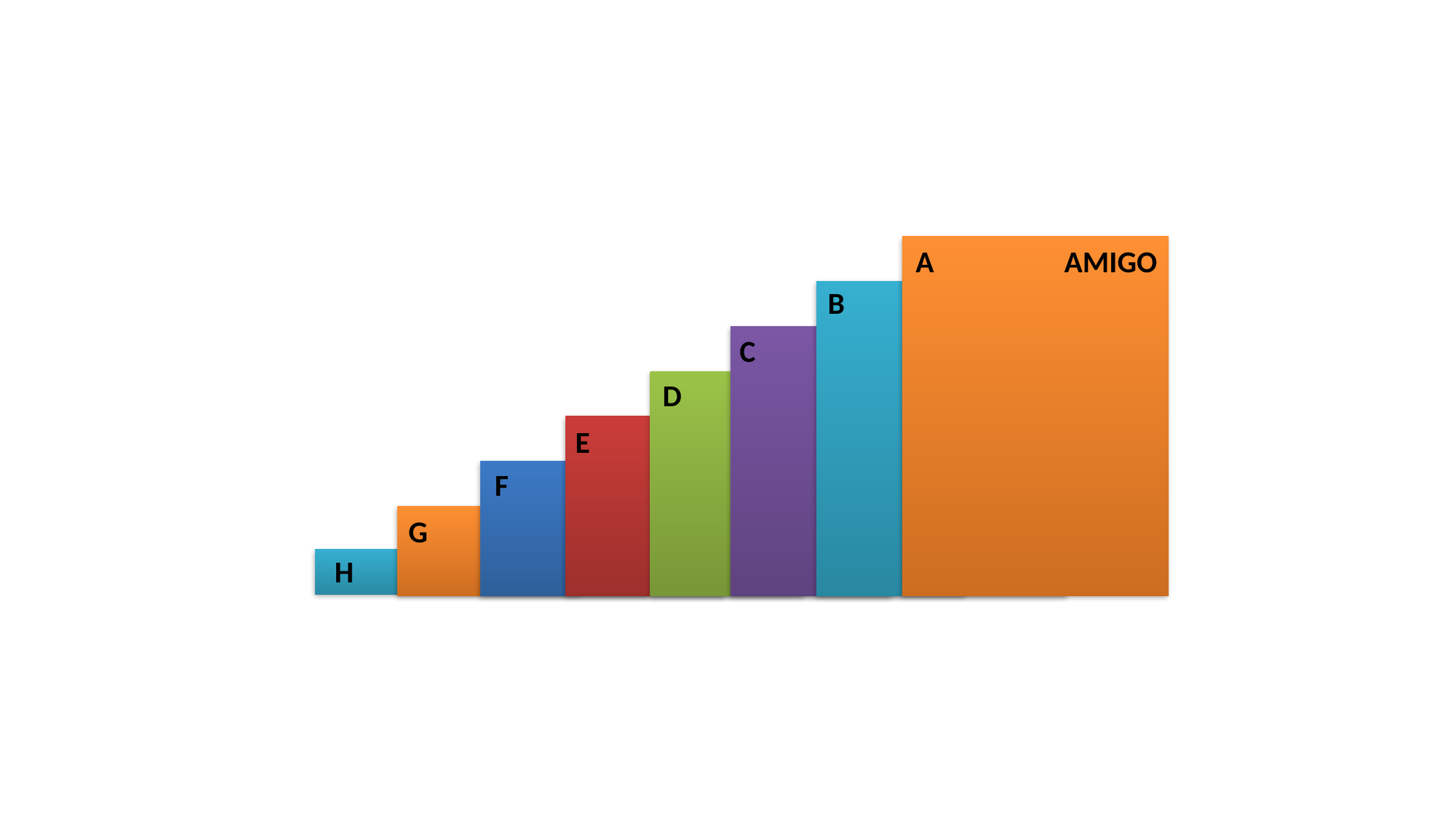

A
AMIGO
B

RESPETO
C

AMOR
D

SALUD

E
AMISTAD
F

GRACIAS

G
TRABAJO
H
BIEN